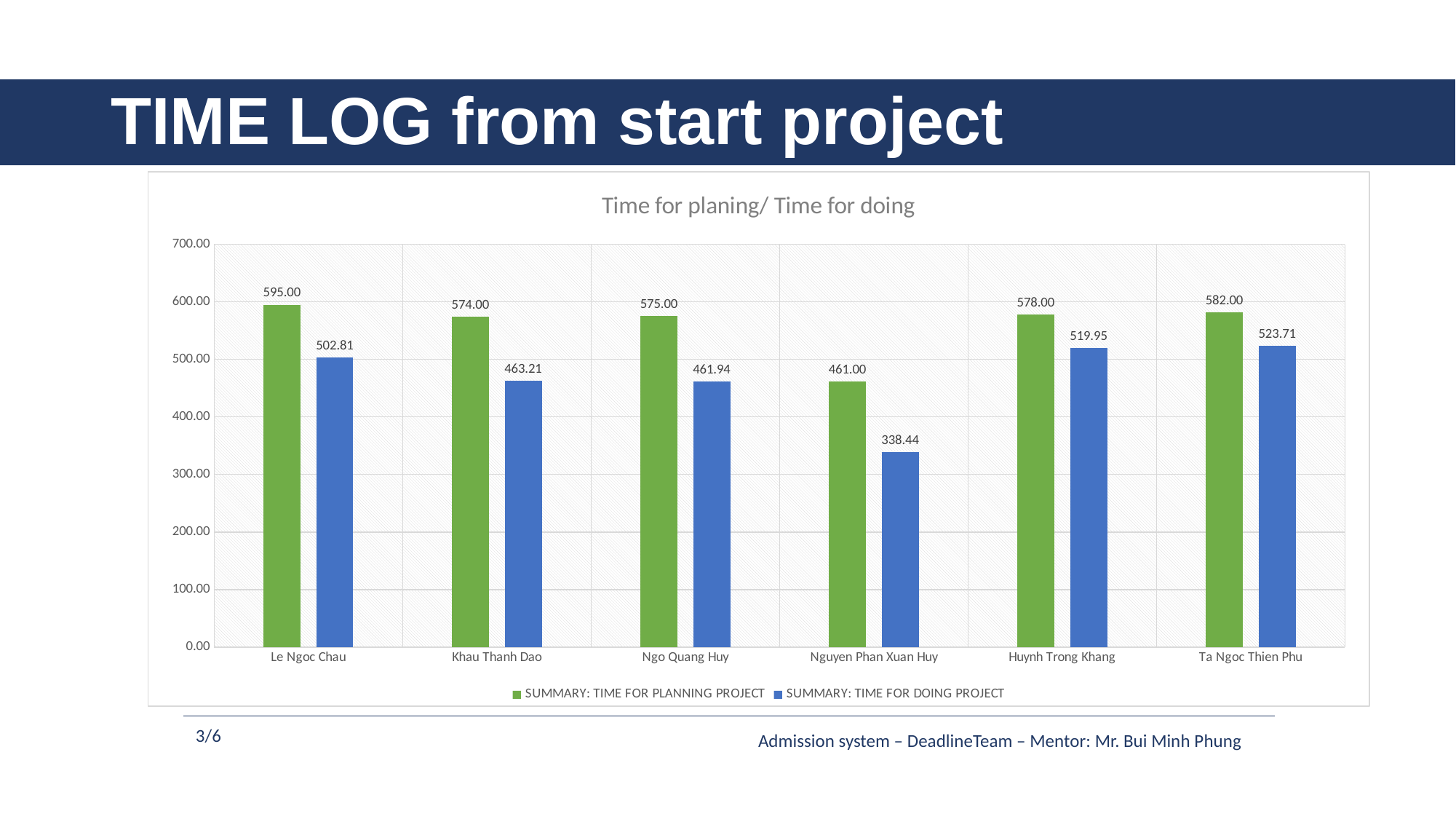

# TIME LOG from start project

### Chart: Time for planing/ Time for doing

| Category | SUMMARY: TIME FOR PLANNING PROJECT | SUMMARY: TIME FOR DOING PROJECT |
|---|---|---|
| Le Ngoc Chau | 595.0 | 502.81 |
| Khau Thanh Dao | 574.0 | 463.21 |
| Ngo Quang Huy | 575.0 | 461.94000000000005 |
| Nguyen Phan Xuan Huy | 461.0 | 338.44 |
| Huynh Trong Khang | 578.0 | 519.95 |
| Ta Ngoc Thien Phu | 582.0 | 523.71 |
3/6
Admission system – DeadlineTeam – Mentor: Mr. Bui Minh Phung